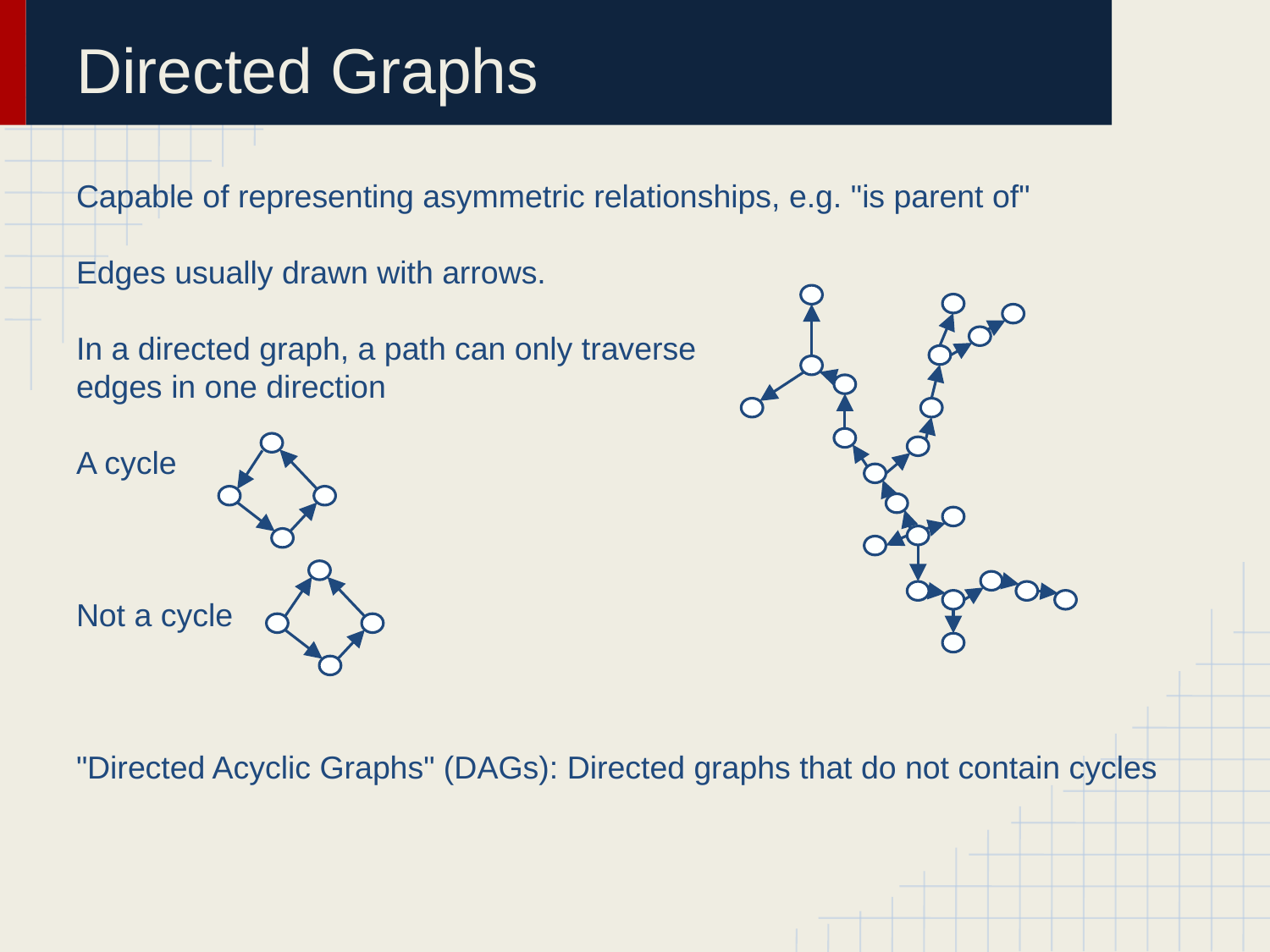

# Directed Graphs
Capable of representing asymmetric relationships, e.g. "is parent of"

Edges usually drawn with arrows.

In a directed graph, a path can only traverse
edges in one direction

A cycle

Not a cycle

"Directed Acyclic Graphs" (DAGs): Directed graphs that do not contain cycles